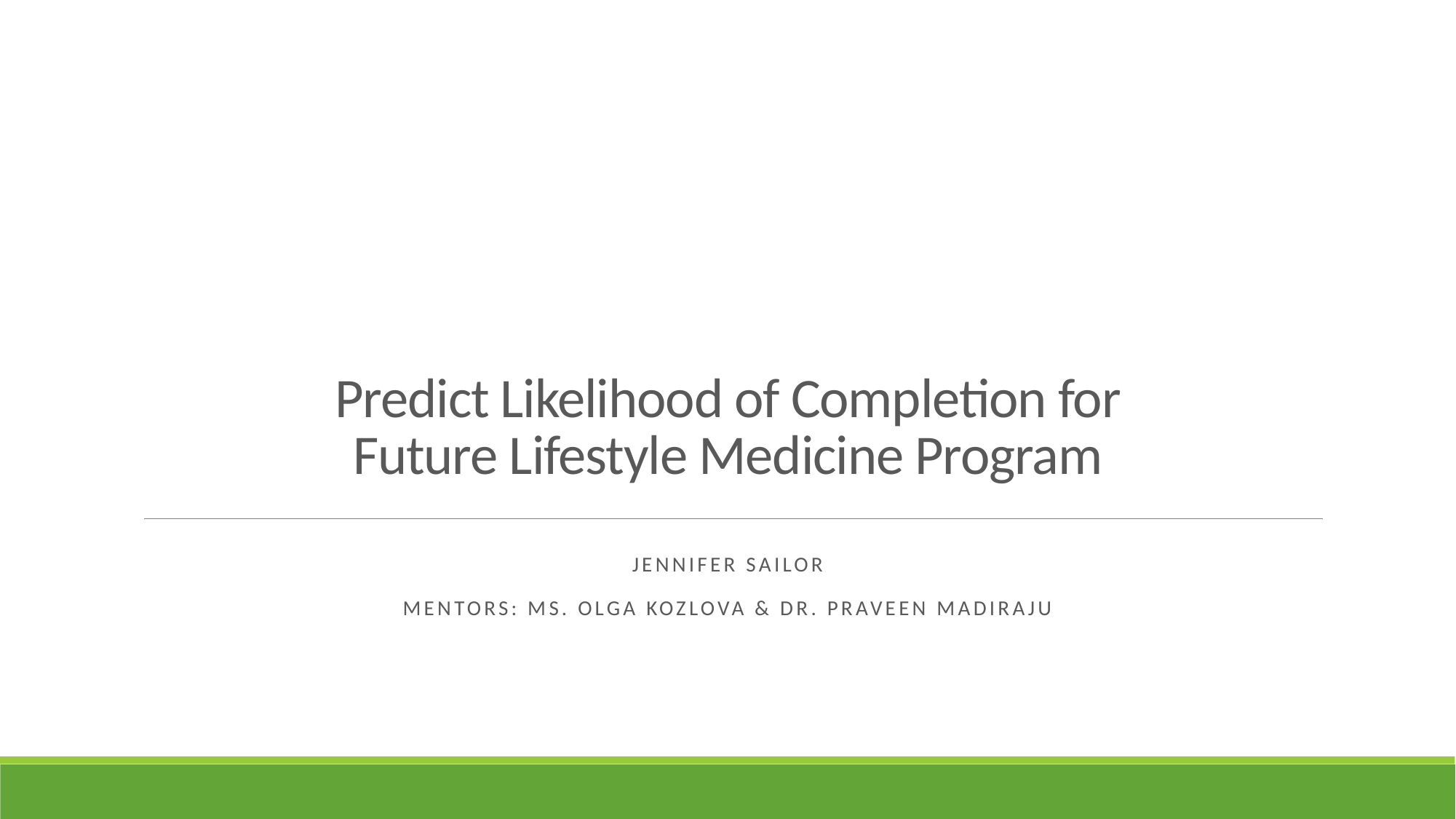

# Predict Likelihood of Completion for Future Lifestyle Medicine Program
Jennifer Sailor
Mentors: Ms. Olga Kozlova & Dr. Praveen Madiraju